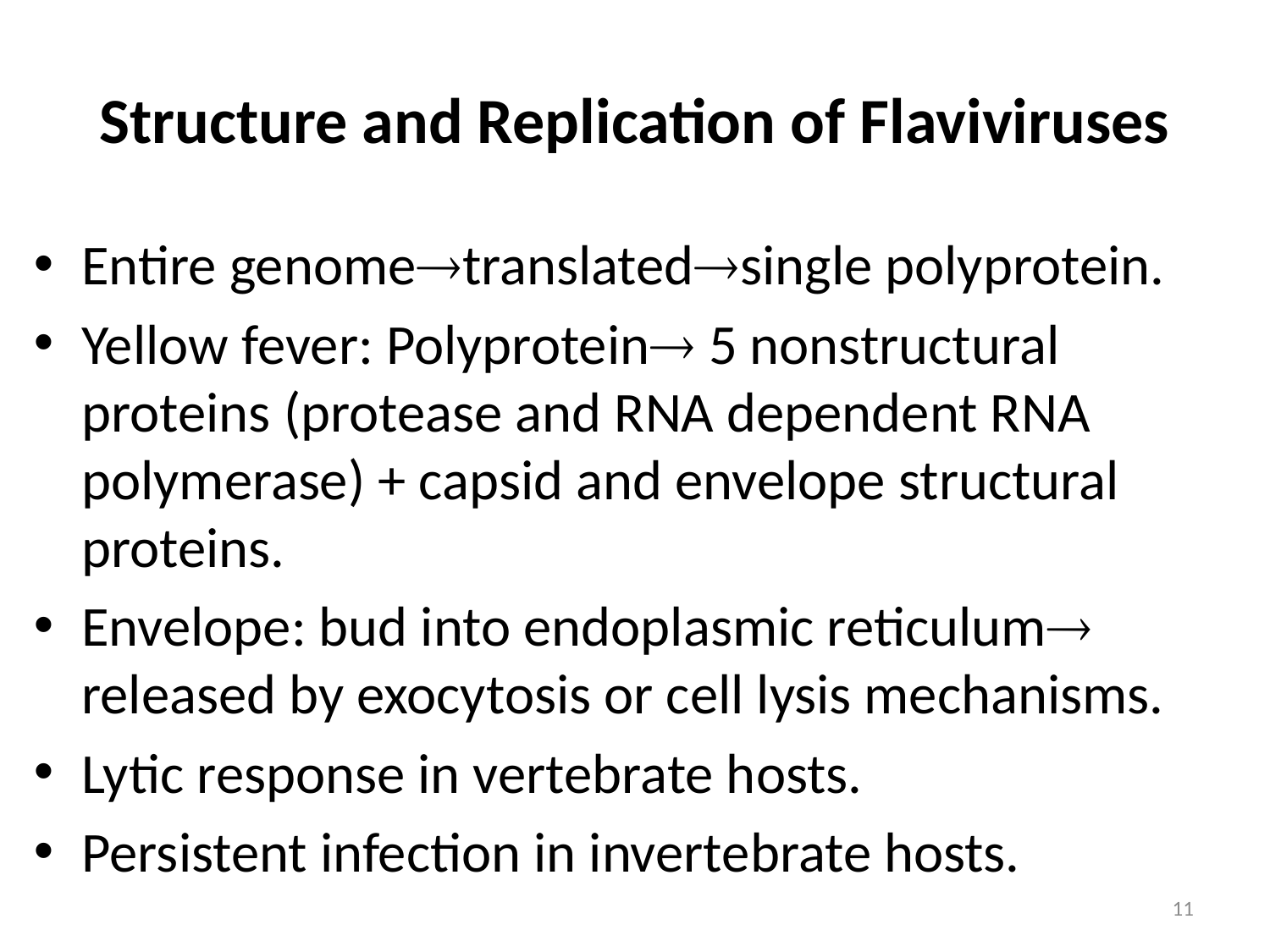

# Structure and Replication of Flaviviruses
Entire genome→translated→single polyprotein.
Yellow fever: Polyprotein→ 5 nonstructural proteins (protease and RNA dependent RNA polymerase) + capsid and envelope structural proteins.
Envelope: bud into endoplasmic reticulum→ released by exocytosis or cell lysis mechanisms.
Lytic response in vertebrate hosts.
Persistent infection in invertebrate hosts.
11